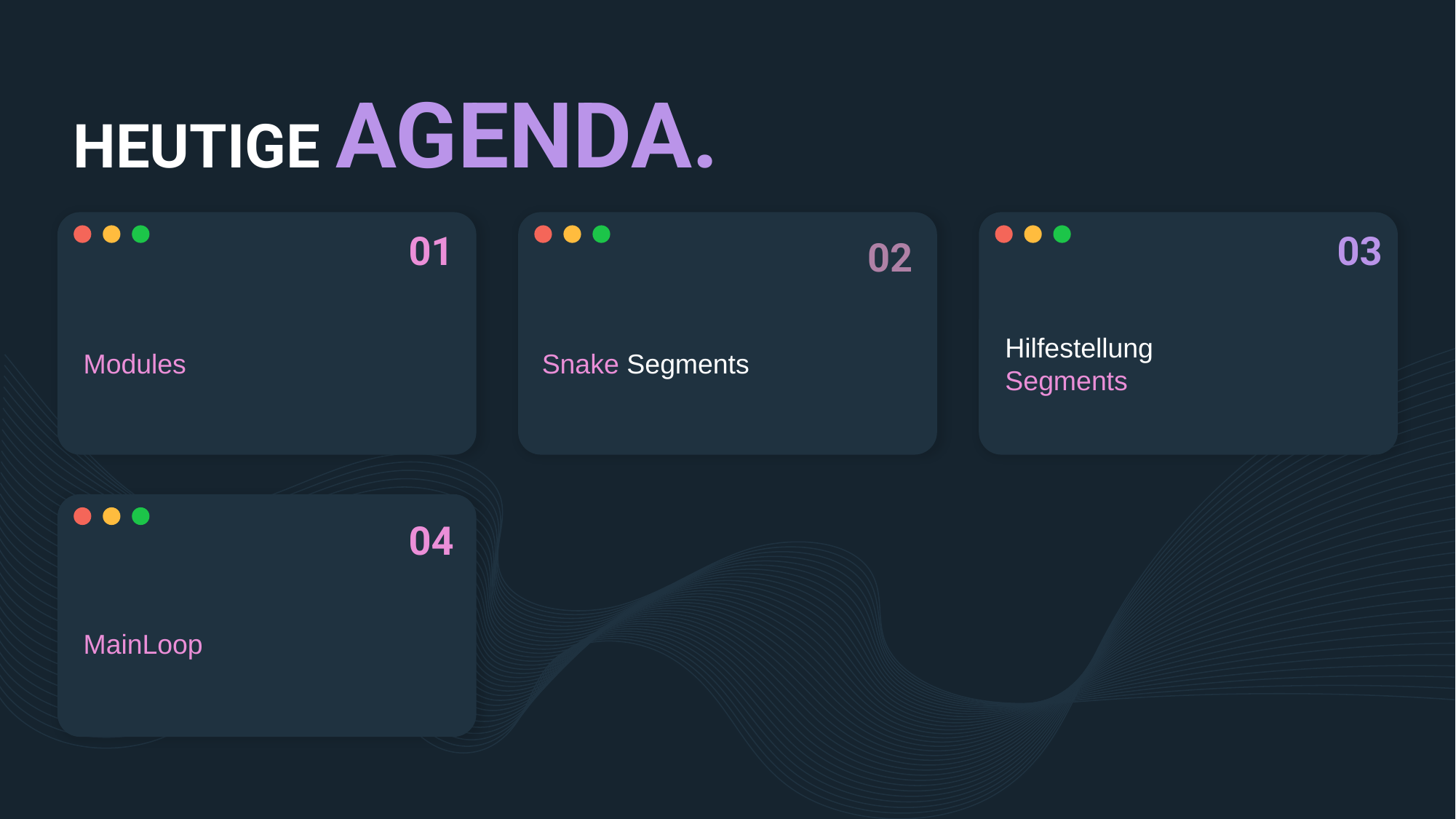

# HEUTIGE AGENDA.
01
03
02
Modules
Snake Segments
Hilfestellung
Segments
04
MainLoop